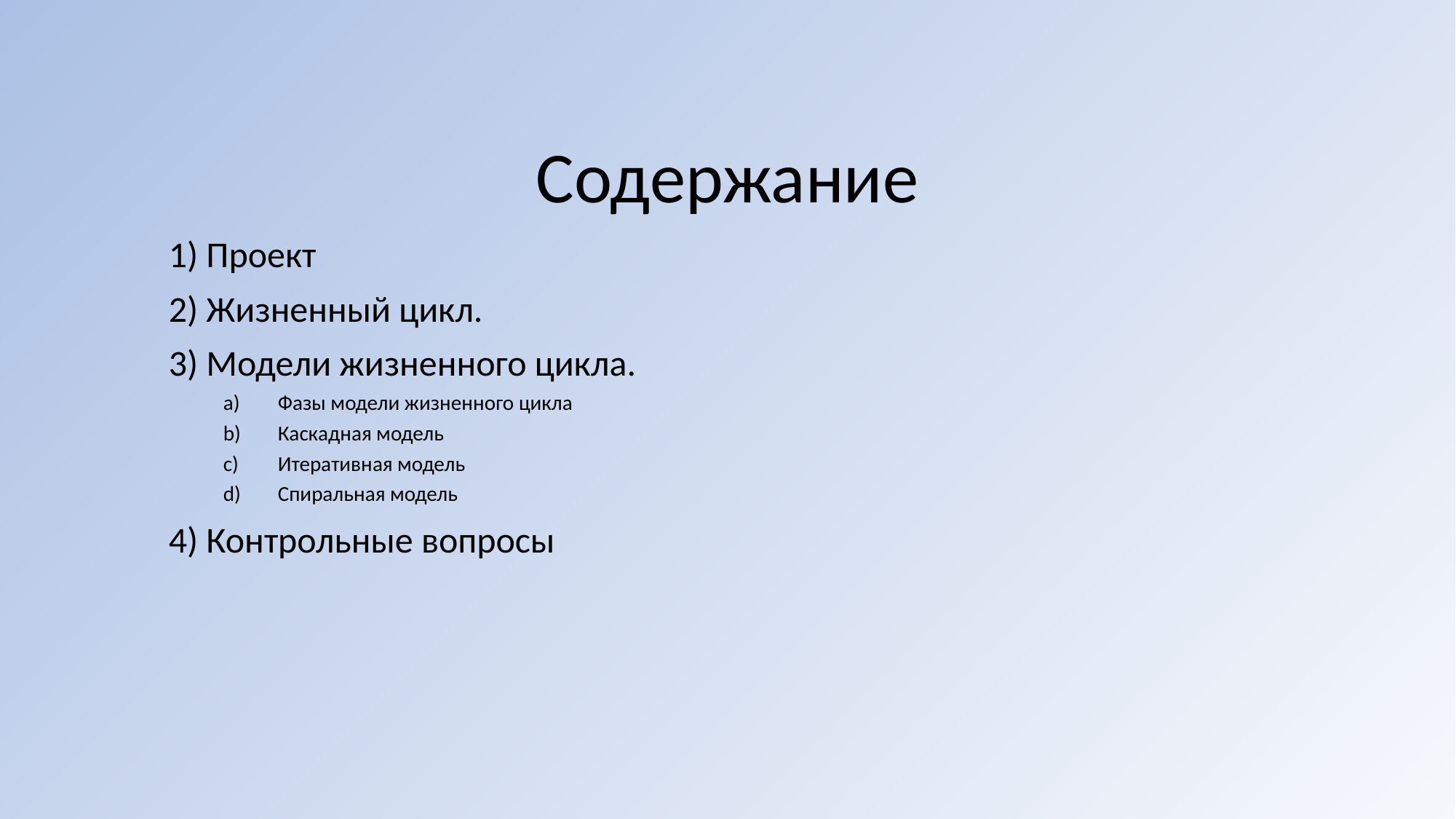

# Содержание
1) Проект
2) Жизненный цикл.
3) Модели жизненного цикла.
Фазы модели жизненного цикла
Каскадная модель
Итеративная модель
Спиральная модель
4) Контрольные вопросы